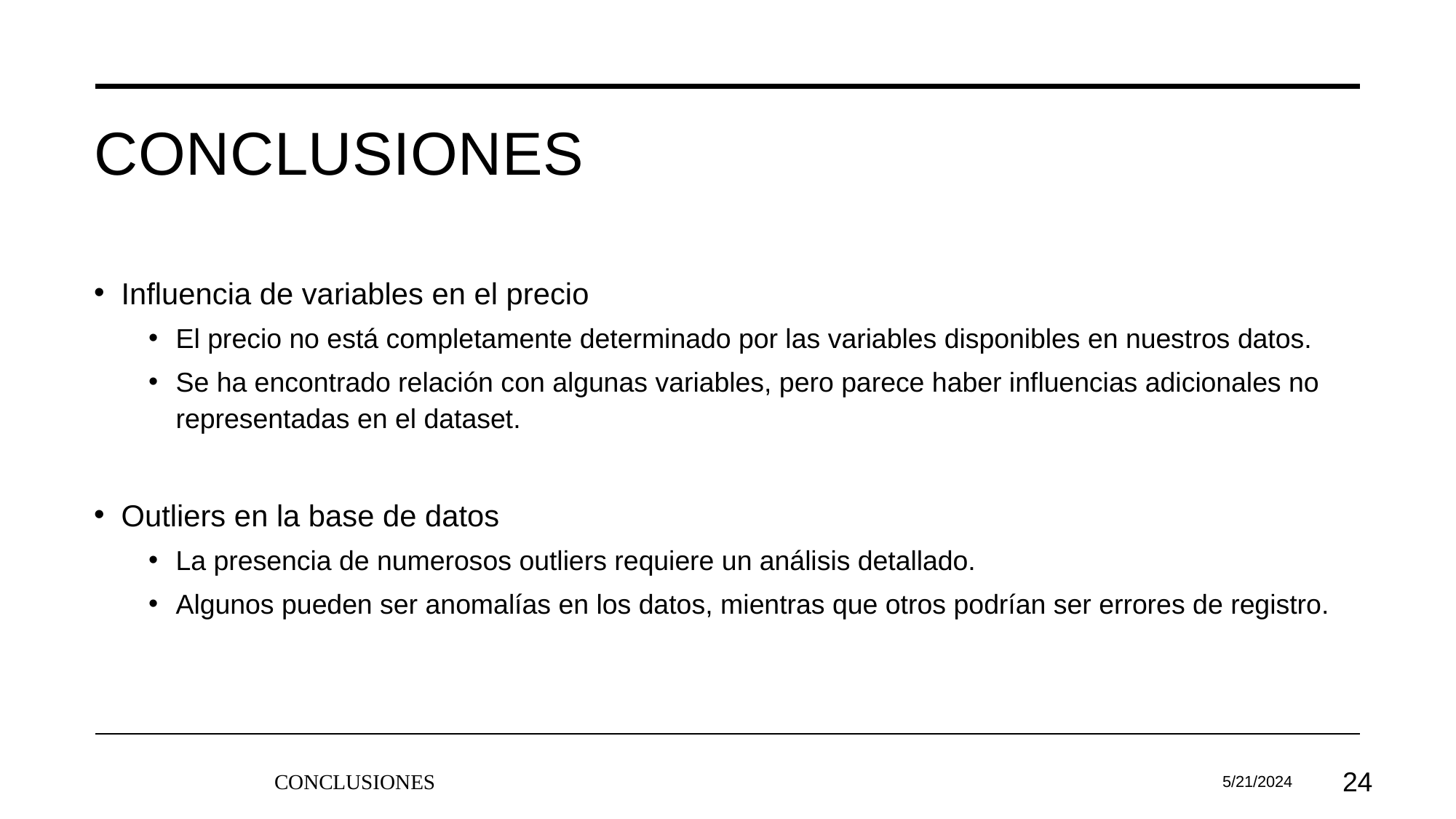

# CONCLUSIONES
Influencia de variables en el precio
El precio no está completamente determinado por las variables disponibles en nuestros datos.
Se ha encontrado relación con algunas variables, pero parece haber influencias adicionales no representadas en el dataset.

Outliers en la base de datos
La presencia de numerosos outliers requiere un análisis detallado.
Algunos pueden ser anomalías en los datos, mientras que otros podrían ser errores de registro.

CONCLUSIONES
5/21/2024
24